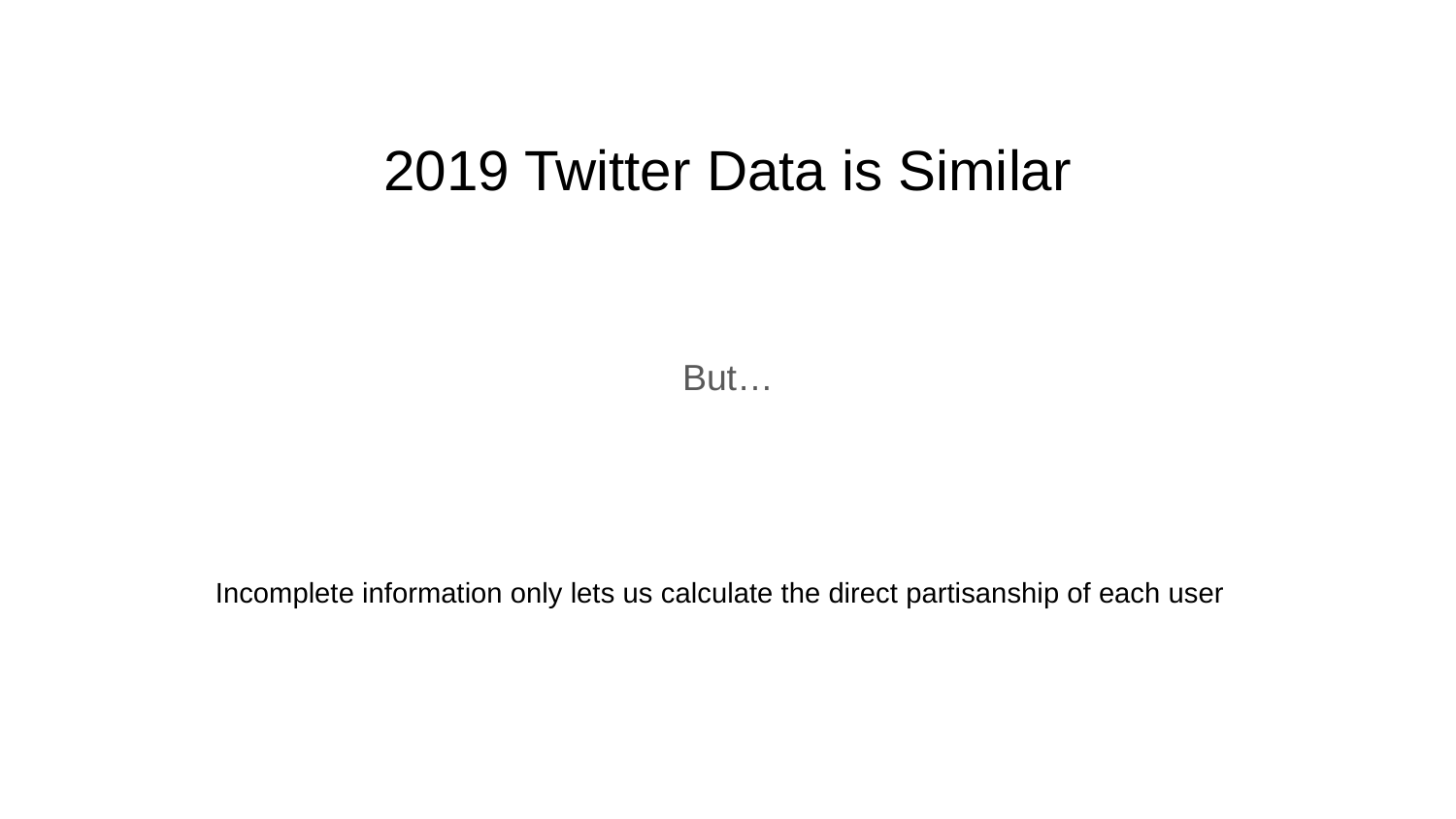

# 2019 Twitter Data is Similar
But…
Incomplete information only lets us calculate the direct partisanship of each user